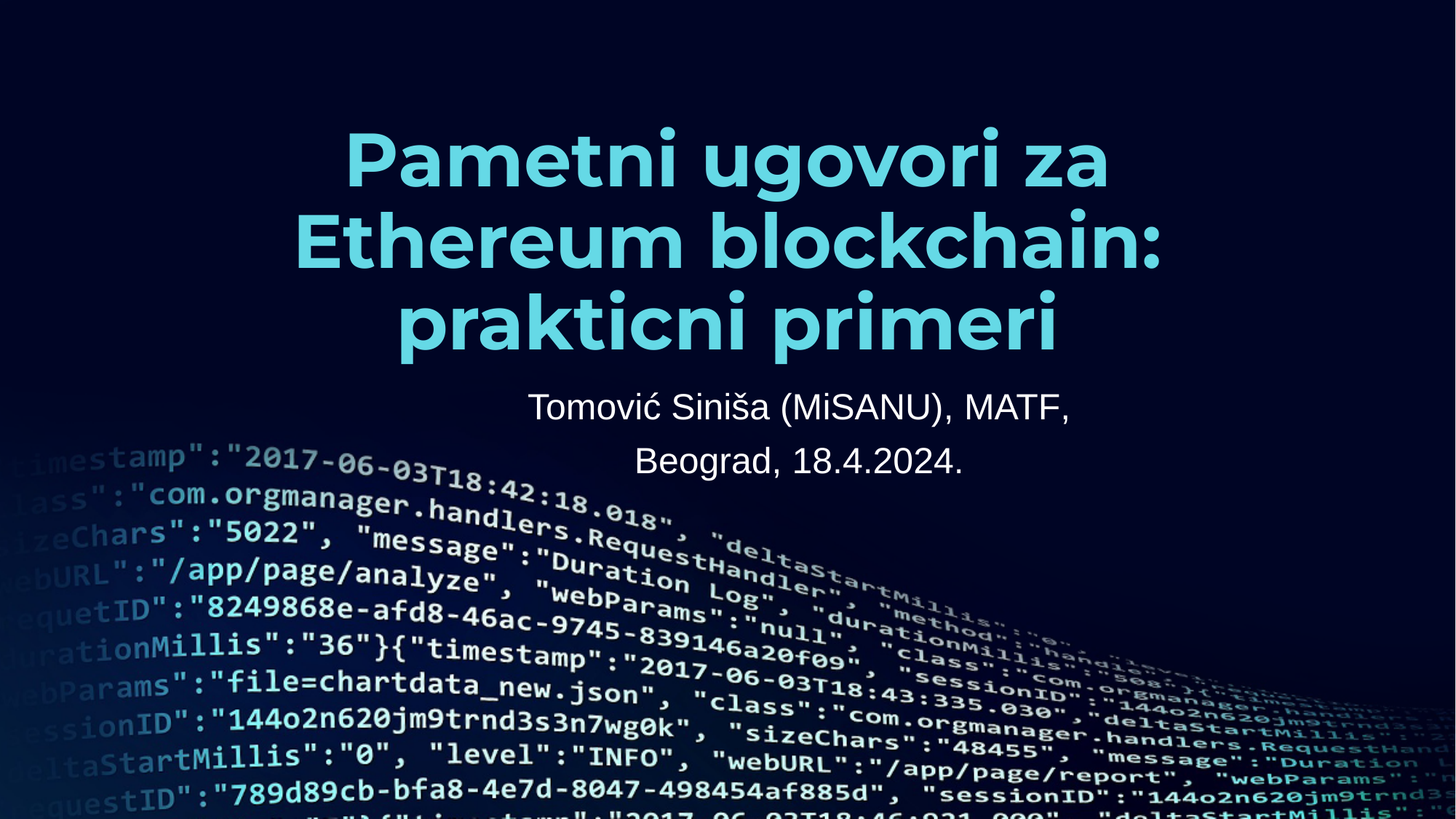

# Pametni ugovori za Ethereum blockchain: prakticni primeri
Tomović Siniša (MiSANU), MATF,
Beograd, 18.4.2024.